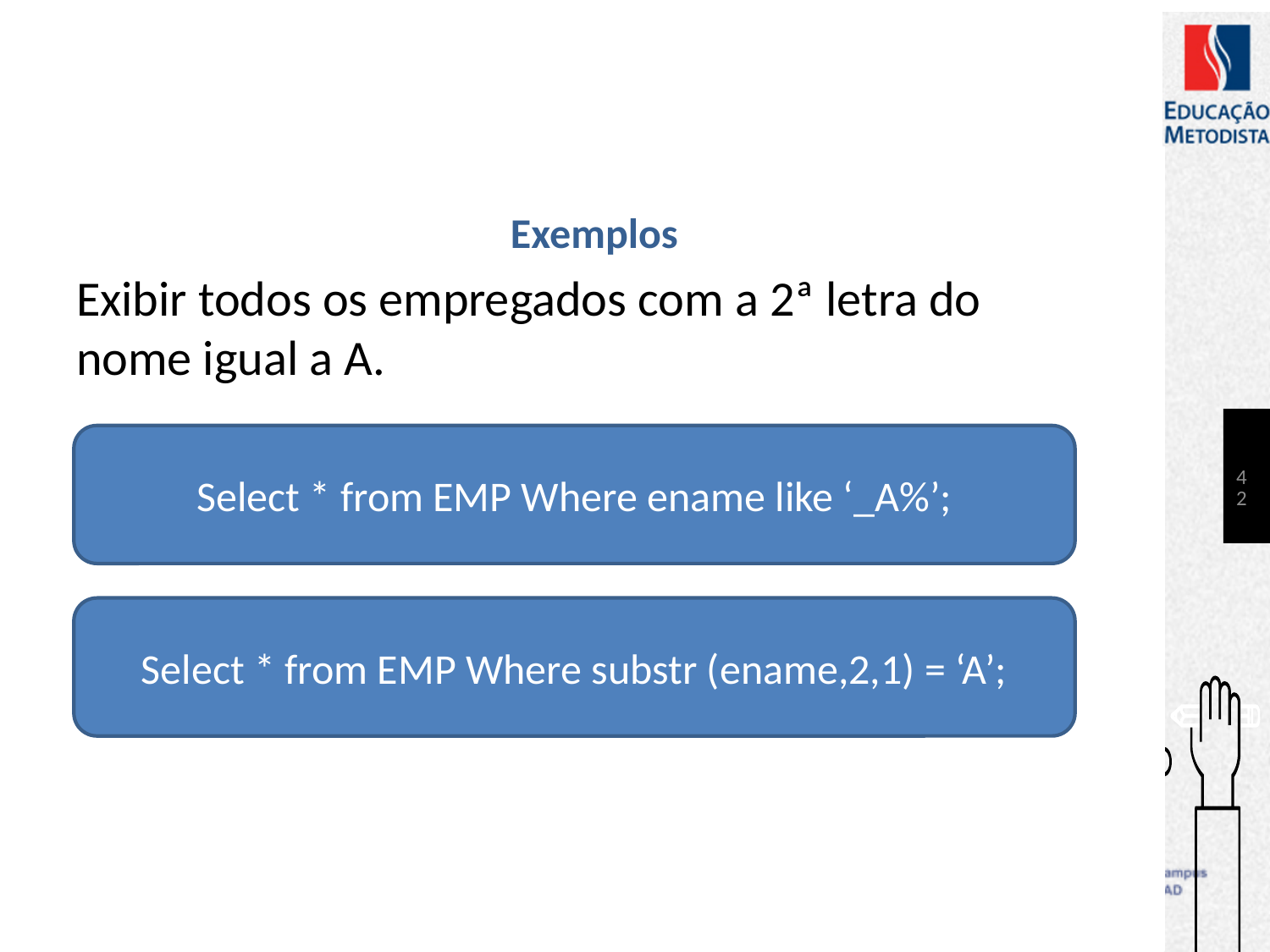

# Exemplos
Exibir todos os empregados com a 2ª letra do nome igual a A.
42
Select * from EMP Where ename like ‘_A%’;
Select * from EMP Where substr (ename,2,1) = ‘A’;